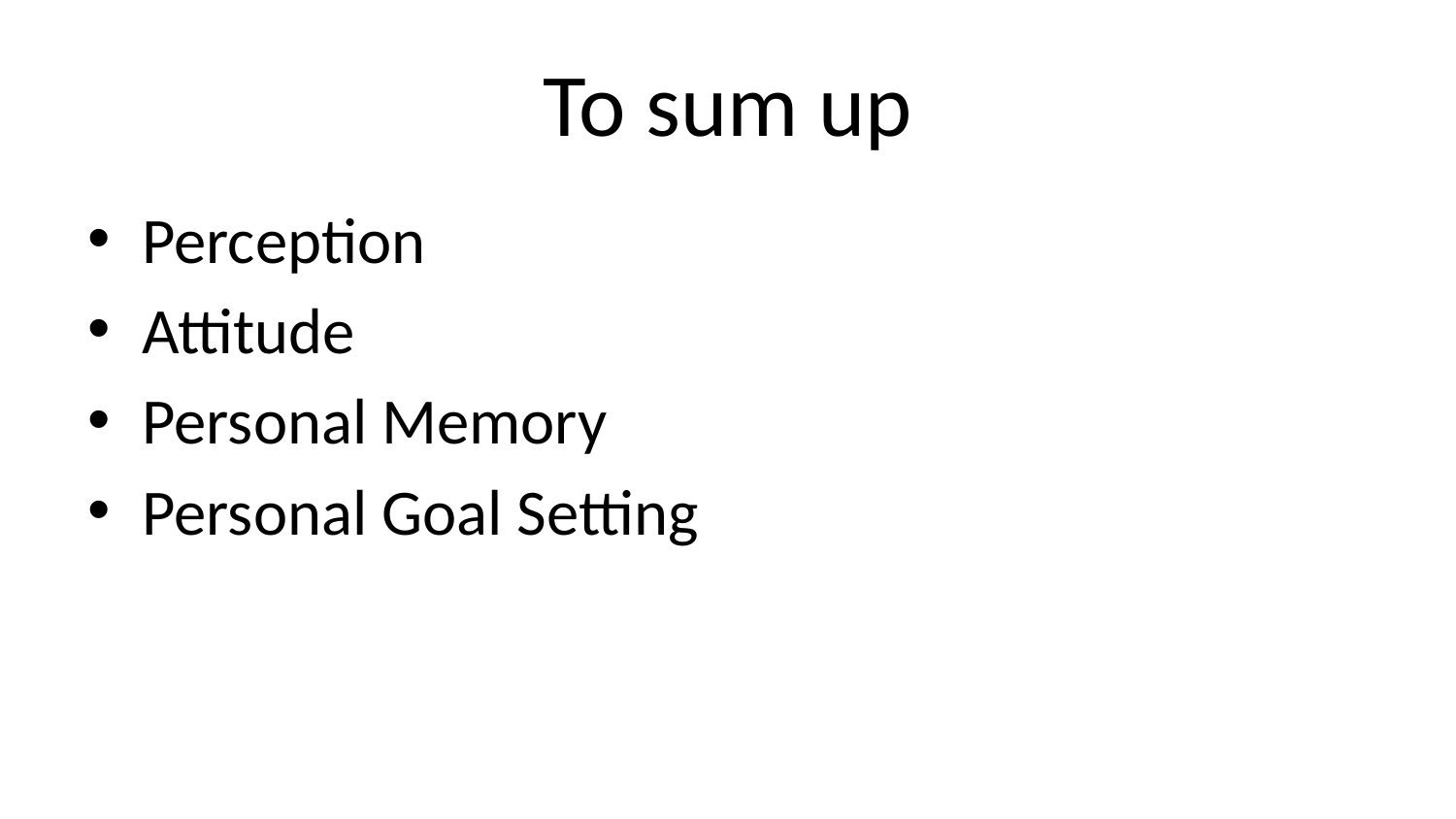

# To sum up
Perception
Attitude
Personal Memory
Personal Goal Setting